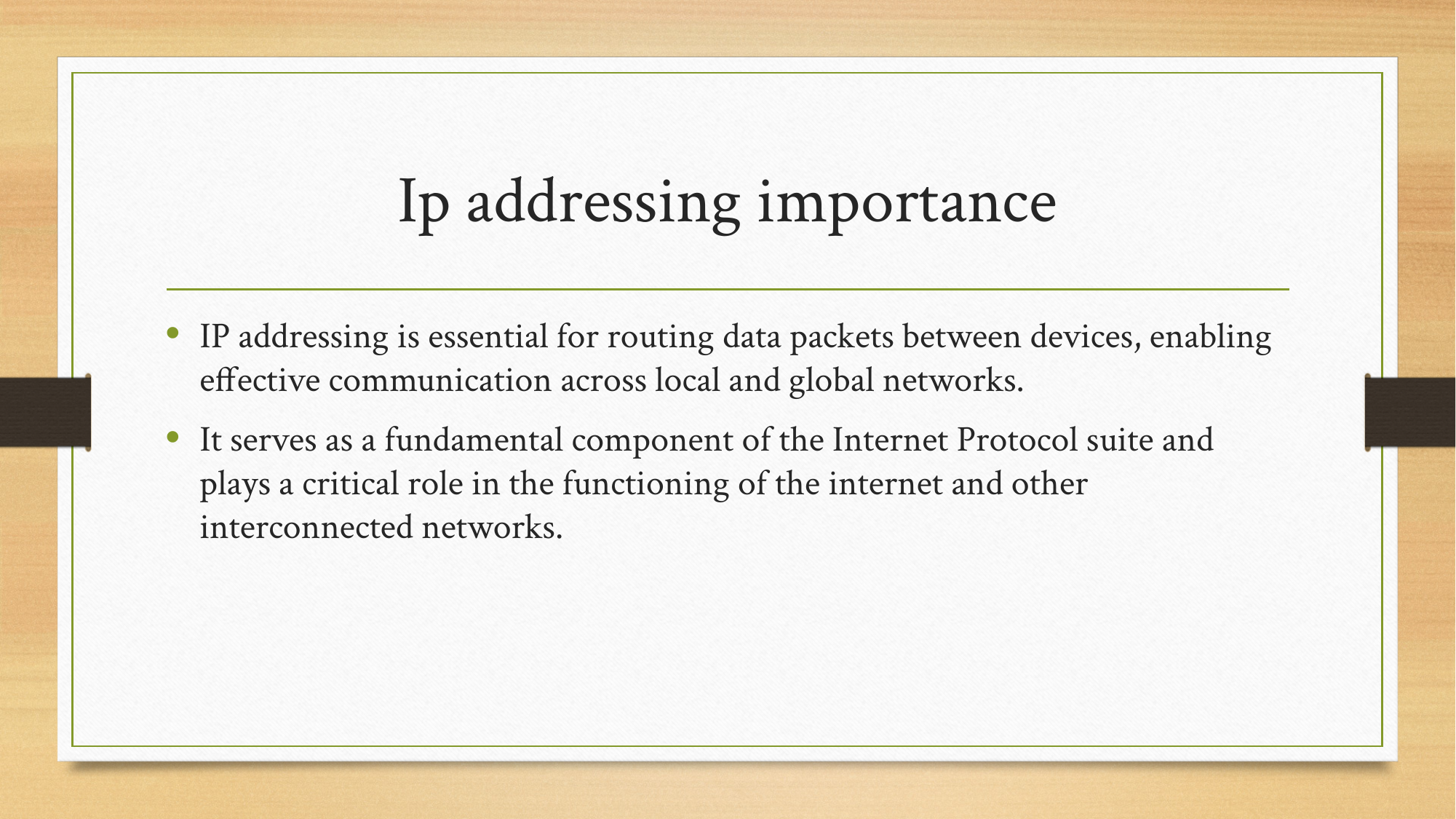

# Ip addressing importance
IP addressing is essential for routing data packets between devices, enabling effective communication across local and global networks.
It serves as a fundamental component of the Internet Protocol suite and plays a critical role in the functioning of the internet and other interconnected networks.